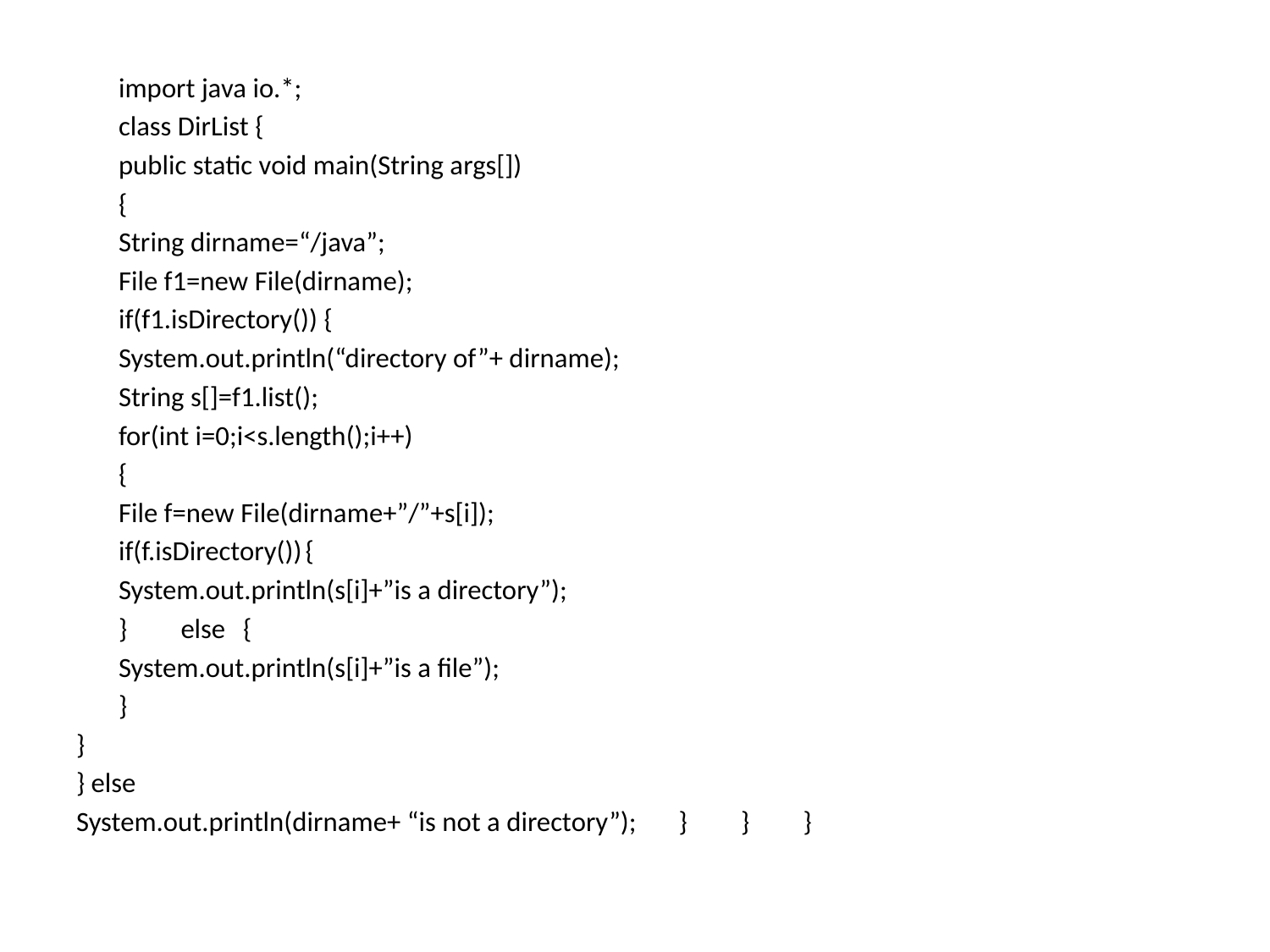

import java io.*;
	class DirList {
	public static void main(String args[])
	{
	String dirname=“/java”;
	File f1=new File(dirname);
	if(f1.isDirectory()) {
	System.out.println(“directory of”+ dirname);
	String s[]=f1.list();
	for(int i=0;i<s.length();i++)
	{
	File f=new File(dirname+”/”+s[i]);
	if(f.isDirectory())	{
	System.out.println(s[i]+”is a directory”);
	}	else	{
	System.out.println(s[i]+”is a file”);
	}
}
} else
System.out.println(dirname+ “is not a directory”);	}	}	}